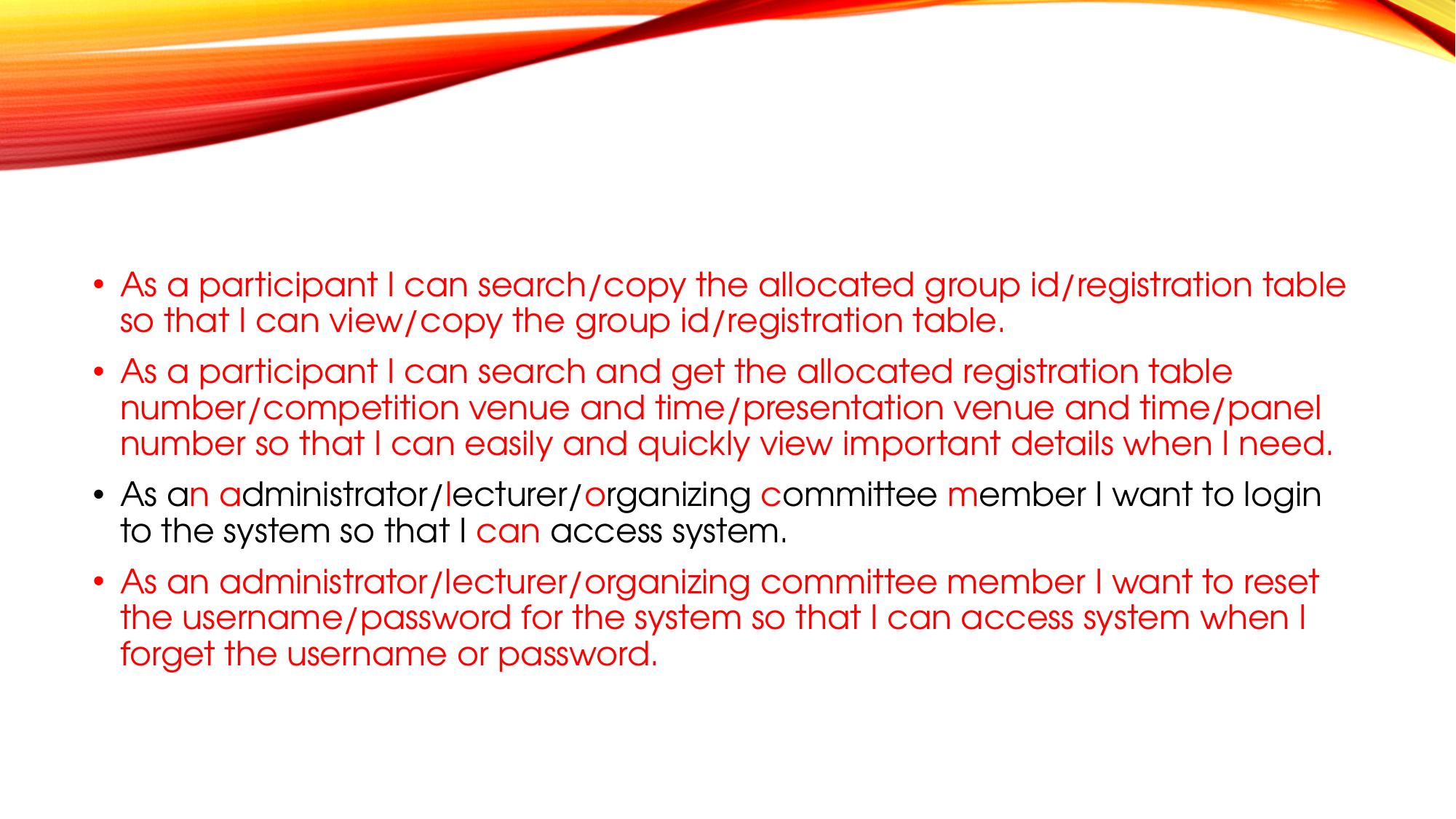

#
As a participant I can search/copy the allocated group id/registration table so that I can view/copy the group id/registration table.
As a participant I can search and get the allocated registration table number/competition venue and time/presentation venue and time/panel number so that I can easily and quickly view important details when I need.
As an administrator/lecturer/organizing committee member I want to login to the system so that I can access system.
As an administrator/lecturer/organizing committee member I want to reset the username/password for the system so that I can access system when I forget the username or password.